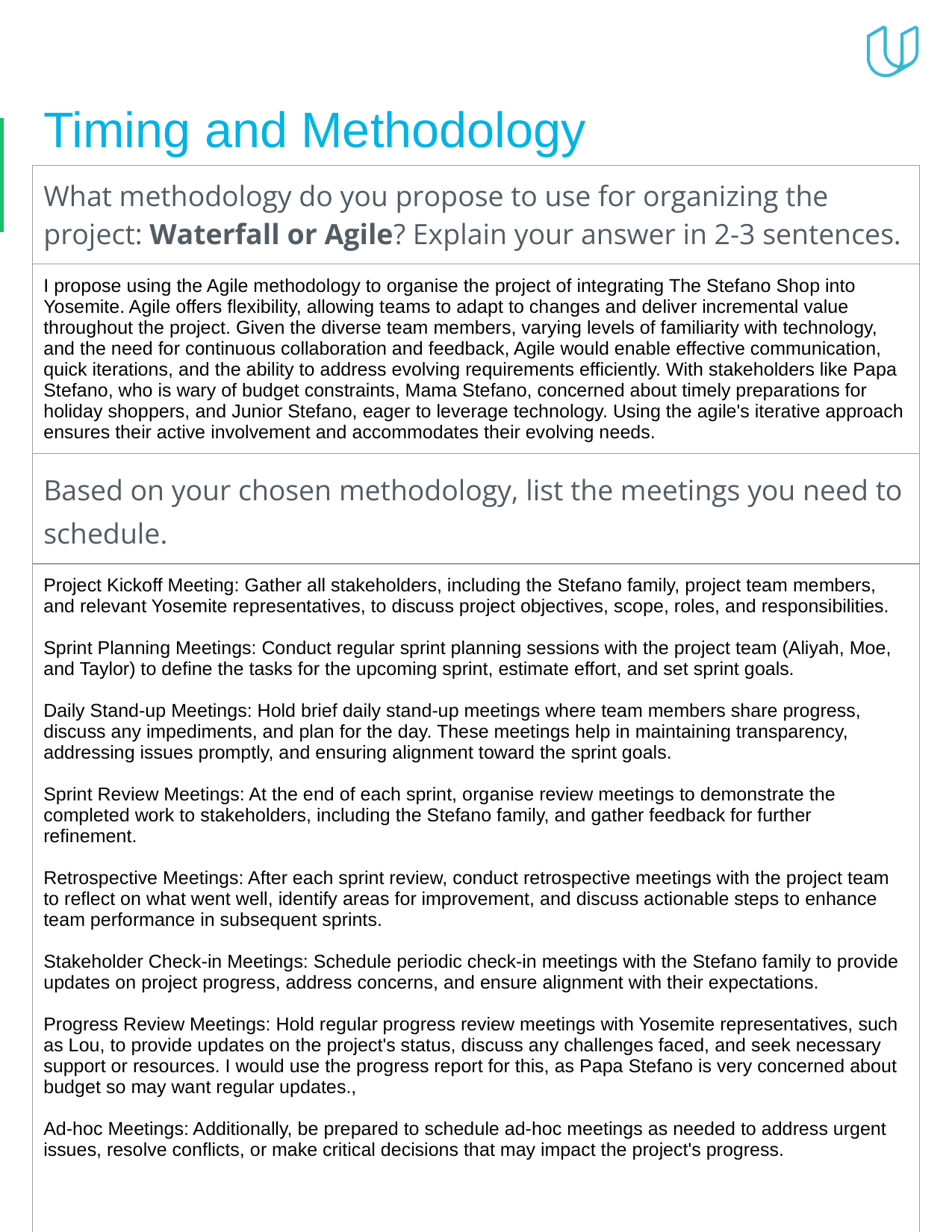

# Timing and Methodology
| What methodology do you propose to use for organizing the project: Waterfall or Agile? Explain your answer in 2-3 sentences. |
| --- |
| I propose using the Agile methodology to organise the project of integrating The Stefano Shop into Yosemite. Agile offers flexibility, allowing teams to adapt to changes and deliver incremental value throughout the project. Given the diverse team members, varying levels of familiarity with technology, and the need for continuous collaboration and feedback, Agile would enable effective communication, quick iterations, and the ability to address evolving requirements efficiently. With stakeholders like Papa Stefano, who is wary of budget constraints, Mama Stefano, concerned about timely preparations for holiday shoppers, and Junior Stefano, eager to leverage technology. Using the agile's iterative approach ensures their active involvement and accommodates their evolving needs. |
| Based on your chosen methodology, list the meetings you need to schedule. |
| Project Kickoff Meeting: Gather all stakeholders, including the Stefano family, project team members, and relevant Yosemite representatives, to discuss project objectives, scope, roles, and responsibilities. Sprint Planning Meetings: Conduct regular sprint planning sessions with the project team (Aliyah, Moe, and Taylor) to define the tasks for the upcoming sprint, estimate effort, and set sprint goals. Daily Stand-up Meetings: Hold brief daily stand-up meetings where team members share progress, discuss any impediments, and plan for the day. These meetings help in maintaining transparency, addressing issues promptly, and ensuring alignment toward the sprint goals. Sprint Review Meetings: At the end of each sprint, organise review meetings to demonstrate the completed work to stakeholders, including the Stefano family, and gather feedback for further refinement. Retrospective Meetings: After each sprint review, conduct retrospective meetings with the project team to reflect on what went well, identify areas for improvement, and discuss actionable steps to enhance team performance in subsequent sprints. Stakeholder Check-in Meetings: Schedule periodic check-in meetings with the Stefano family to provide updates on project progress, address concerns, and ensure alignment with their expectations. Progress Review Meetings: Hold regular progress review meetings with Yosemite representatives, such as Lou, to provide updates on the project's status, discuss any challenges faced, and seek necessary support or resources. I would use the progress report for this, as Papa Stefano is very concerned about budget so may want regular updates., Ad-hoc Meetings: Additionally, be prepared to schedule ad-hoc meetings as needed to address urgent issues, resolve conflicts, or make critical decisions that may impact the project's progress. |